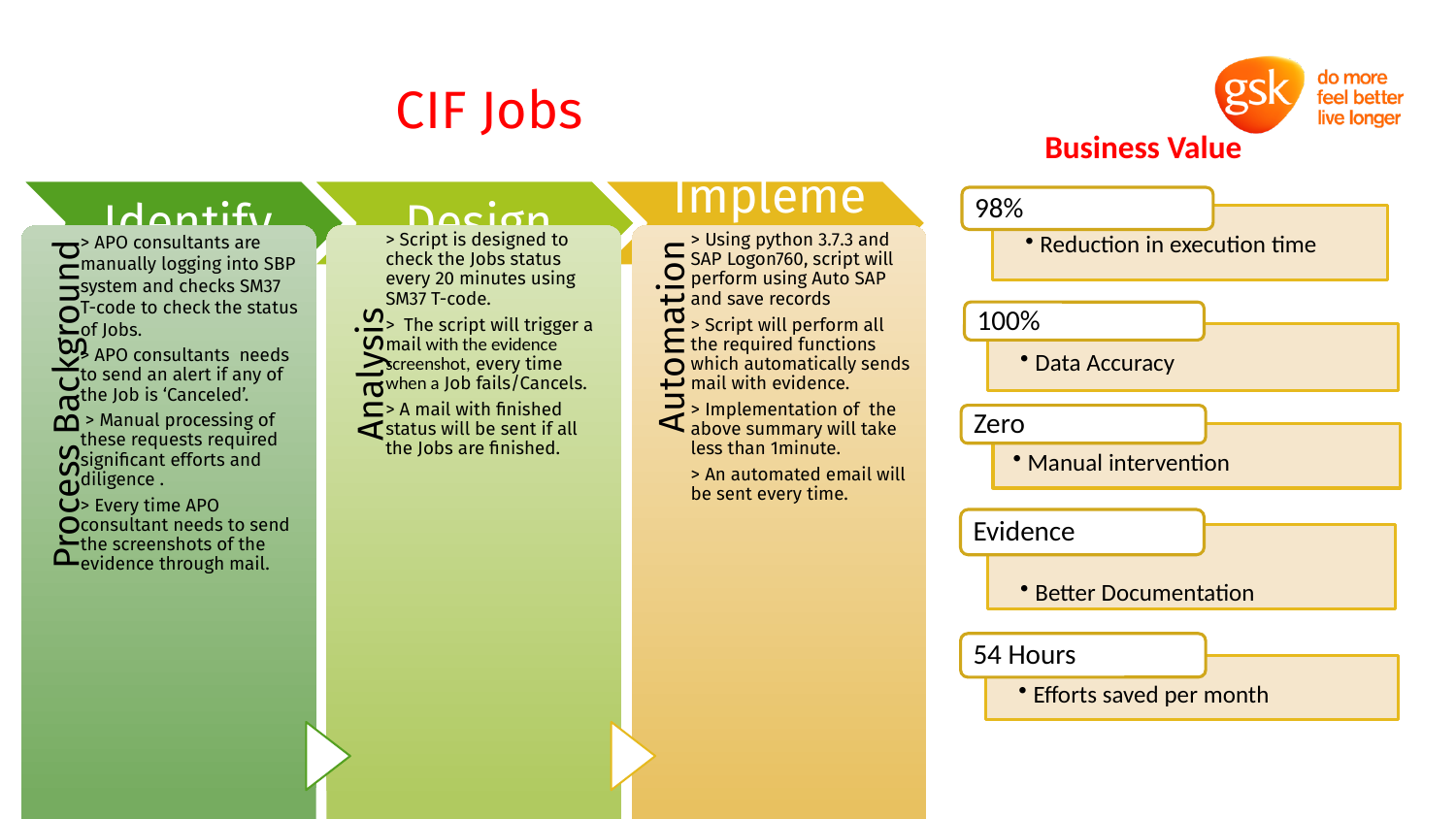

# CIF Jobs
Business Value
Identify
Design
Implement
Process Background
> APO consultants are manually logging into SBP system and checks SM37 T-code to check the status of Jobs.
> APO consultants  needs to send an alert if any of the Job is ‘Canceled’.
 > Manual processing of these requests required significant efforts and diligence .
> Every time APO consultant needs to send the screenshots of the evidence through mail.

  Analysis
> Script is designed to check the Jobs status every 20 minutes using SM37 T-code.
>  The script will trigger a mail with the evidence screenshot, every time when a Job fails/Cancels.
> A mail with finished status will be sent if all the Jobs are finished.
Automation
> Using python 3.7.3 and SAP Logon760, script will perform using Auto SAP and save records
> Script will perform all the required functions which automatically sends mail with evidence.
> Implementation of  the above summary will take less than 1minute.
> An automated email will be sent every time.

98%

 Reduction in execution time

100%

 Data Accuracy

Zero
 Manual intervention

Evidence

 Better Documentation

54 Hours

 Efforts saved per month